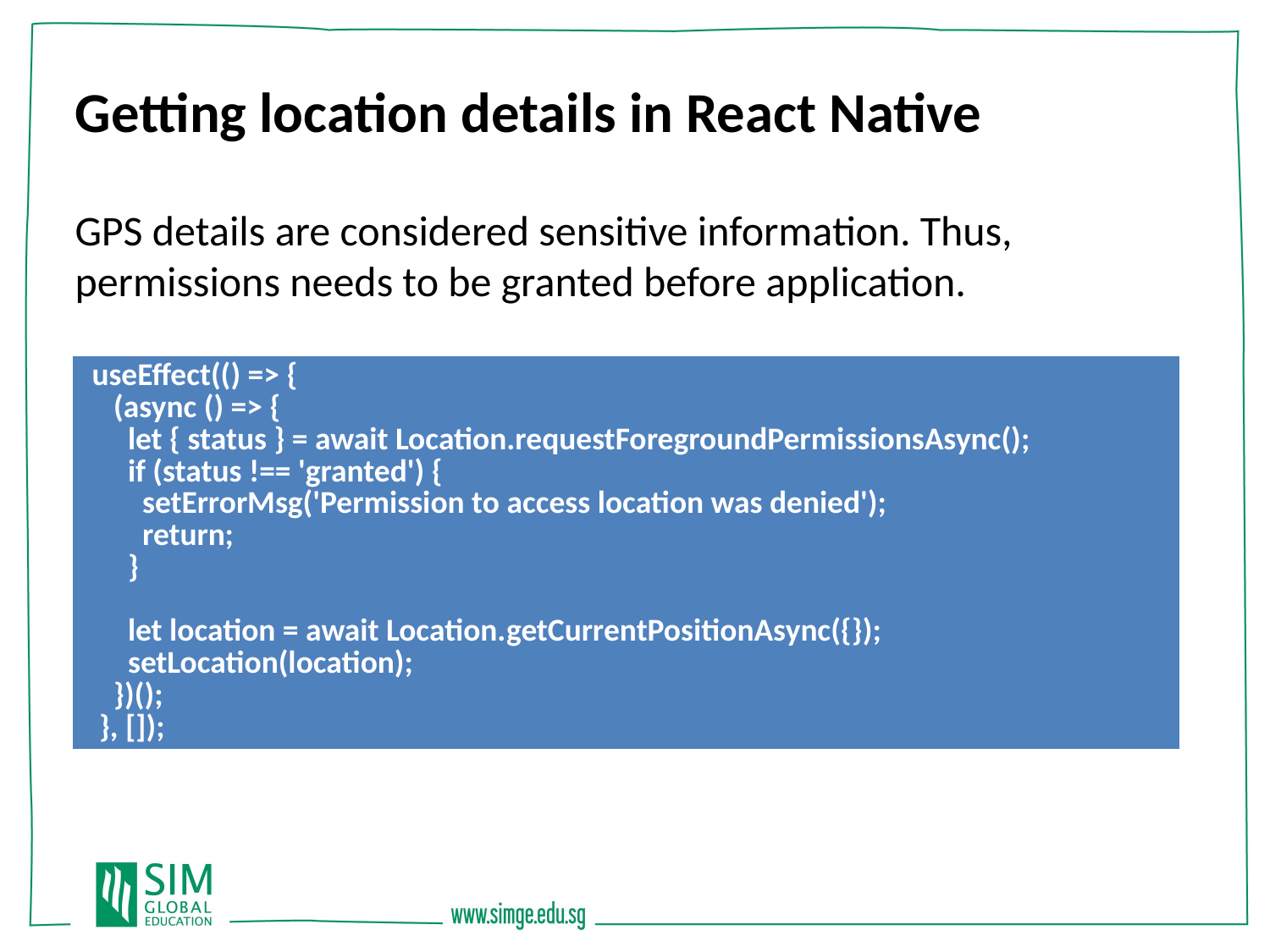

Getting location details in React Native
GPS details are considered sensitive information. Thus, permissions needs to be granted before application.

| useEffect(() => { (async () => { let { status } = await Location.requestForegroundPermissionsAsync(); if (status !== 'granted') { setErrorMsg('Permission to access location was denied'); return; } let location = await Location.getCurrentPositionAsync({}); setLocation(location); })(); }, []); |
| --- |